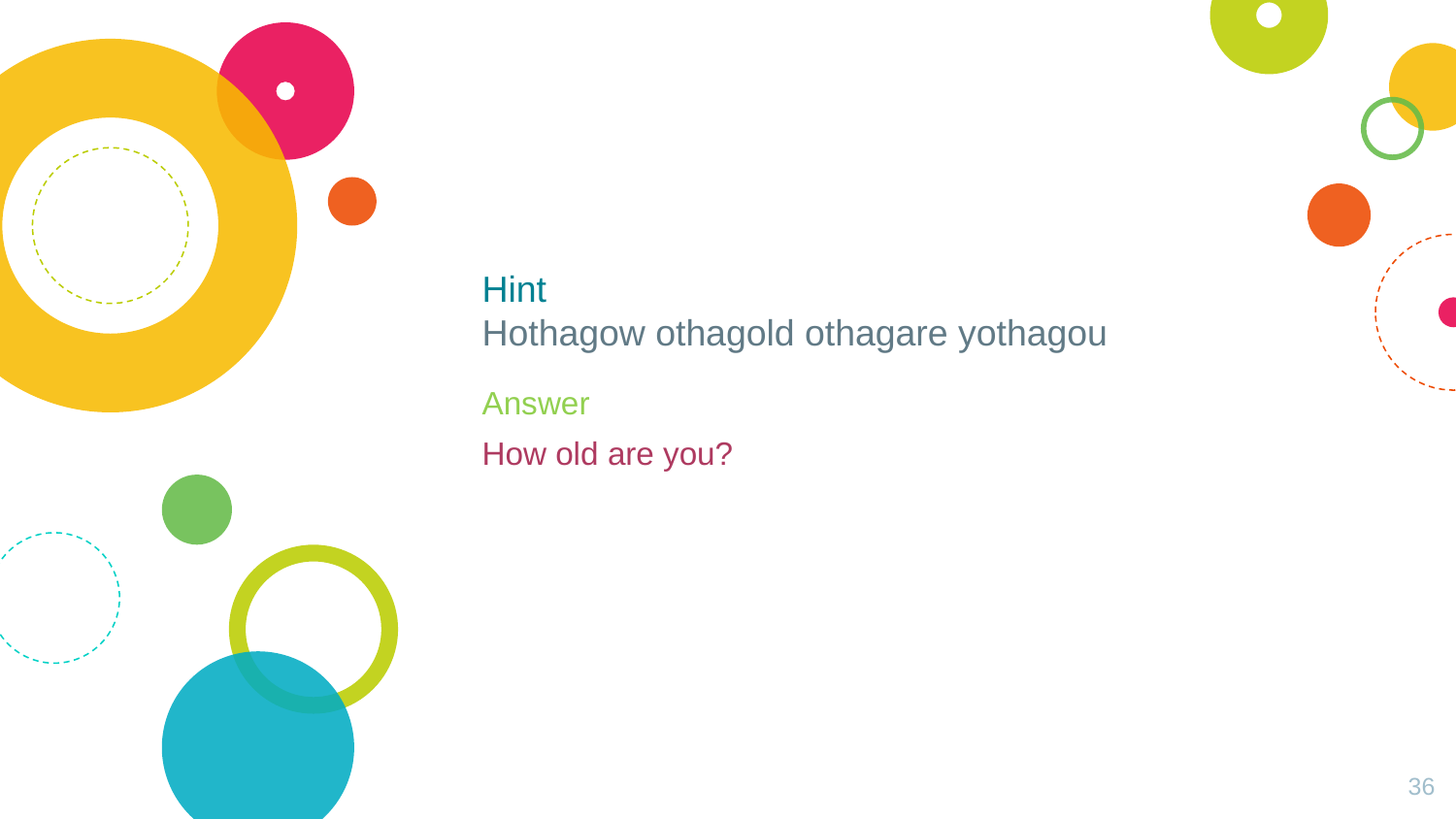

# Hint Hothagow othagold othagare yothagou
Answer
How old are you?
36